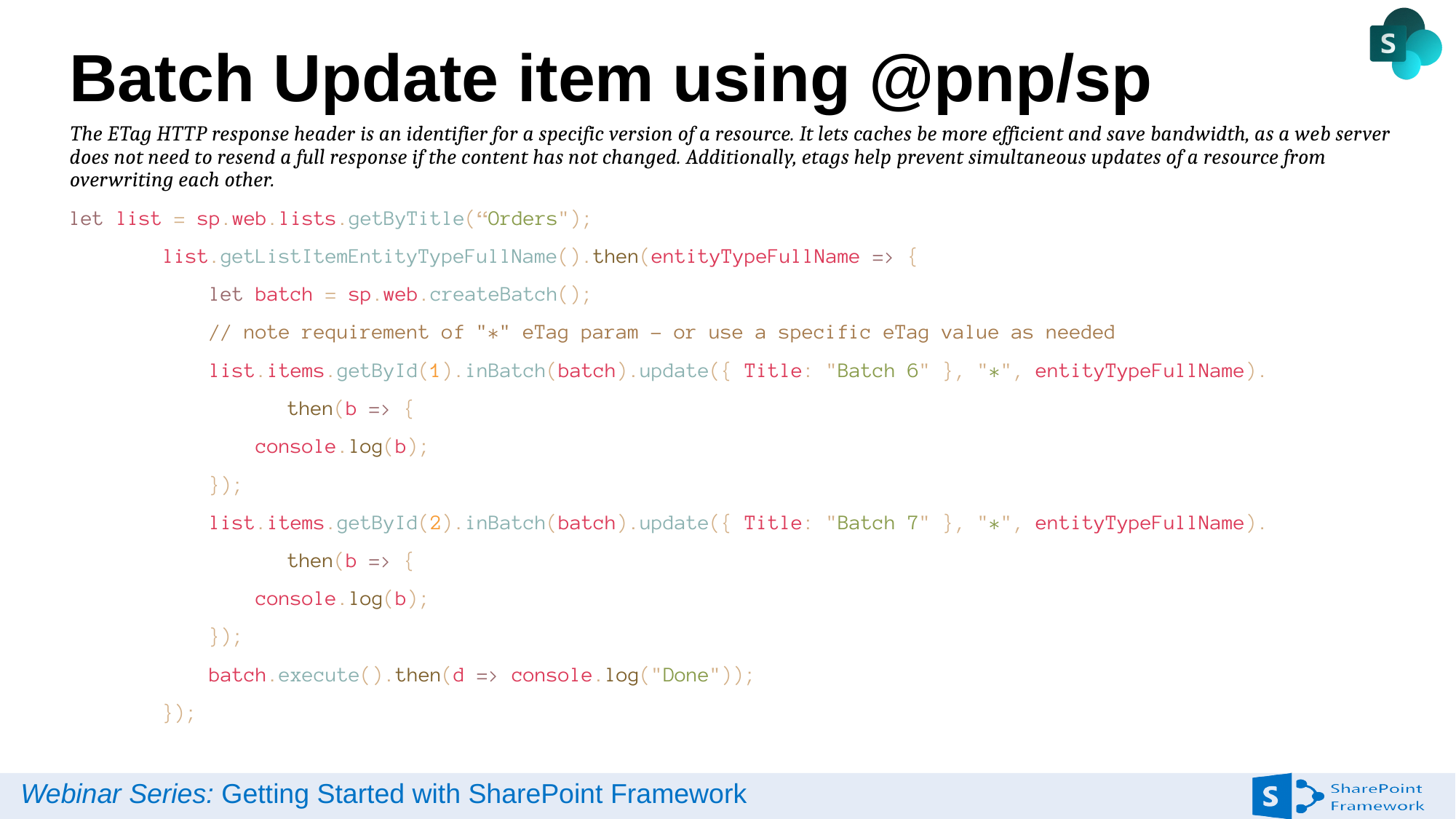

# Batch Update item using @pnp/sp
The ETag HTTP response header is an identifier for a specific version of a resource. It lets caches be more efficient and save bandwidth, as a web server does not need to resend a full response if the content has not changed. Additionally, etags help prevent simultaneous updates of a resource from overwriting each other.
let list = sp.web.lists.getByTitle(“Orders");
        list.getListItemEntityTypeFullName().then(entityTypeFullName => {
            let batch = sp.web.createBatch();
            // note requirement of "*" eTag param - or use a specific eTag value as needed
            list.items.getById(1).inBatch(batch).update({ Title: "Batch 6" }, "*", entityTypeFullName).
		then(b => {
                console.log(b);
            });
            list.items.getById(2).inBatch(batch).update({ Title: "Batch 7" }, "*", entityTypeFullName).
		then(b => {
                console.log(b);
            });
            batch.execute().then(d => console.log("Done"));
        });